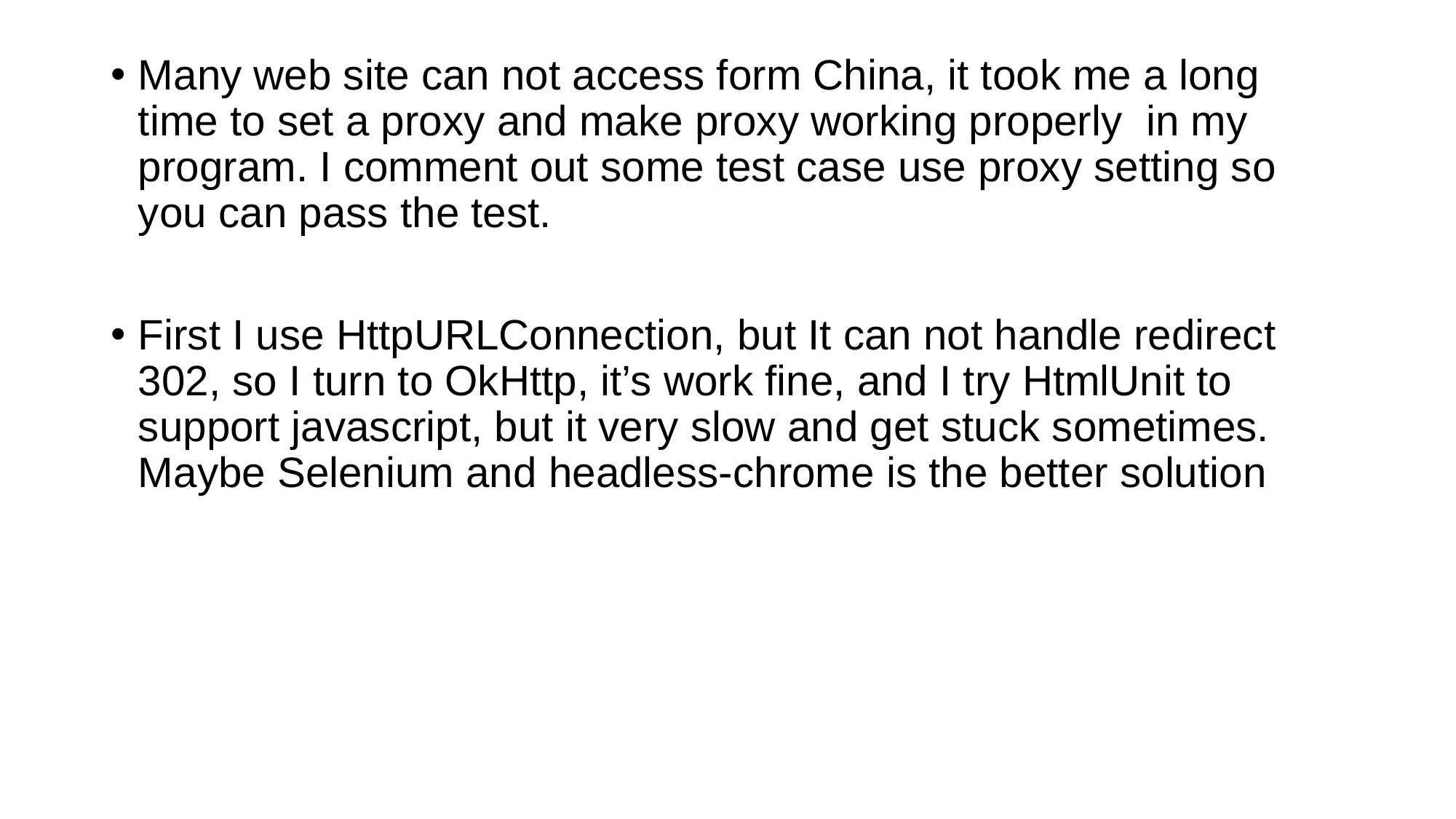

Many web site can not access form China, it took me a long time to set a proxy and make proxy working properly  in my program. I comment out some test case use proxy setting so you can pass the test.

First I use HttpURLConnection, but It can not handle redirect 302, so I turn to OkHttp, it’s work fine, and I try HtmlUnit to support javascript, but it very slow and get stuck sometimes. Maybe Selenium and headless-chrome is the better solution